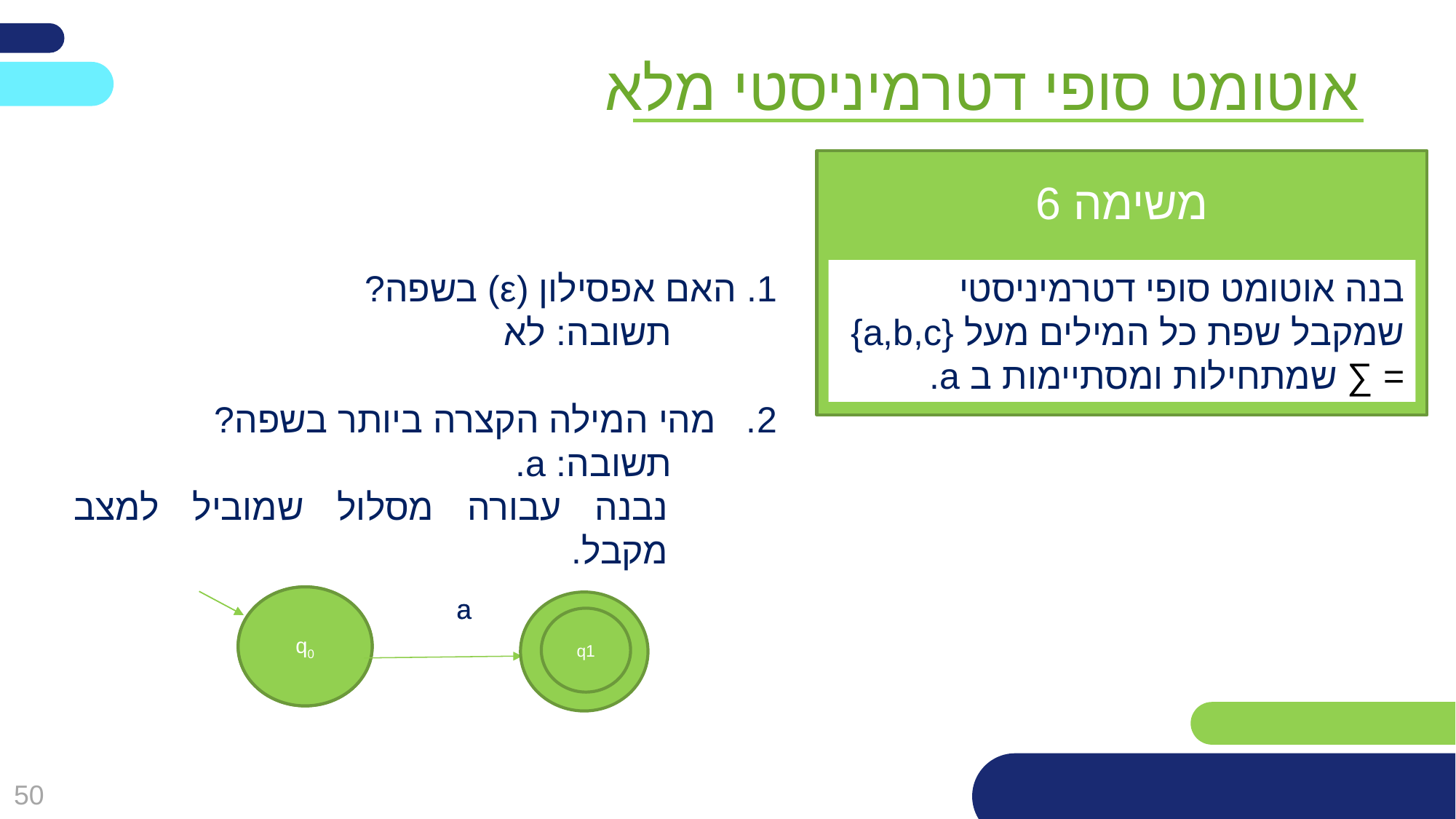

אוטומט סופי דטרמיניסטי מלא
משימה 6

האם אפסילון (ε) בשפה?
     תשובה: לא

2.   מהי המילה הקצרה ביותר בשפה?
     תשובה: a.
נבנה עבורה מסלול שמוביל למצב מקבל.

בנה אוטומט סופי דטרמיניסטי שמקבל שפת כל המילים מעל {a,b,c} = ∑ שמתחילות ומסתיימות ב a.
a
a
q0
q0

q1